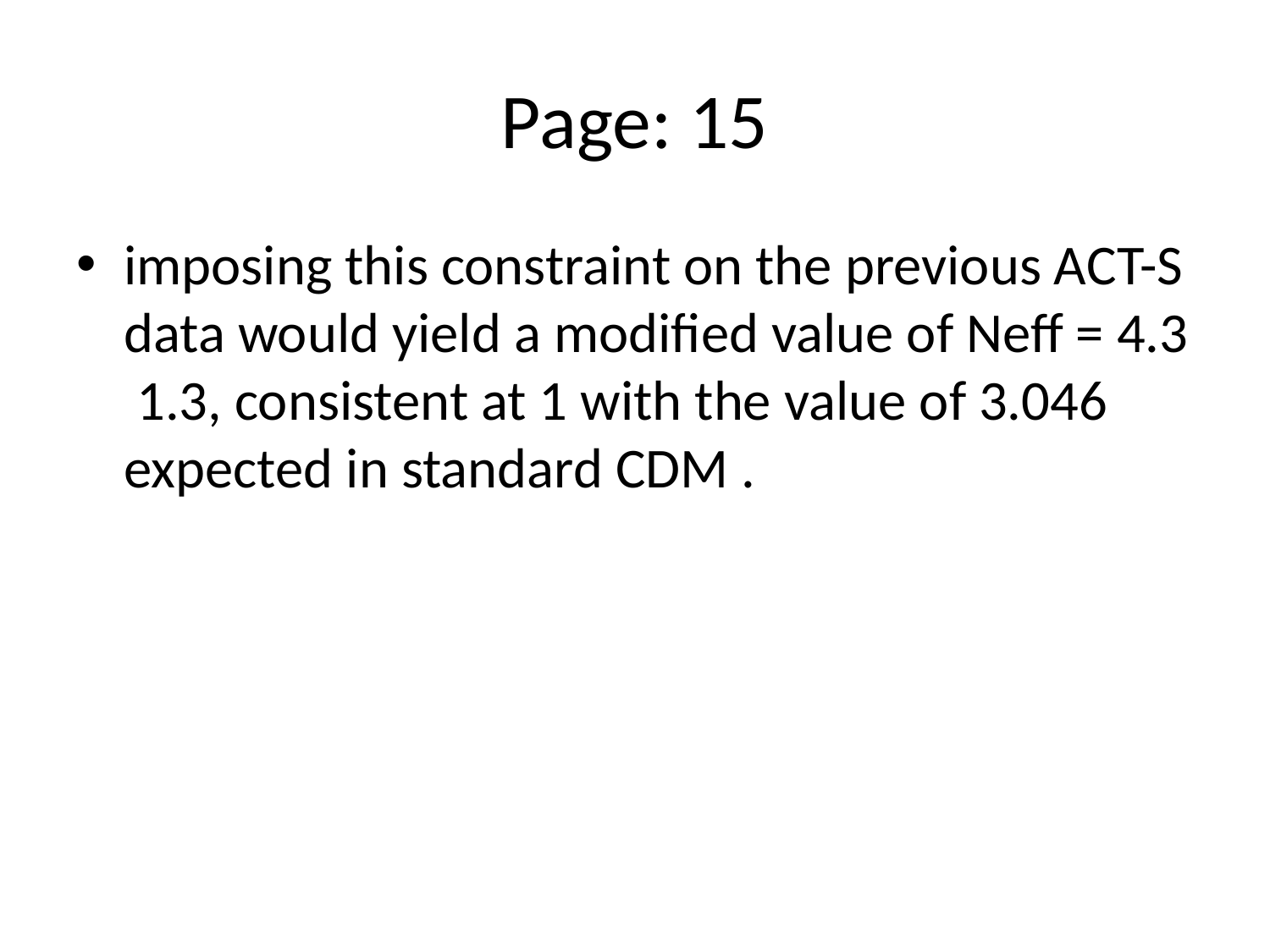

# Page: 15
imposing this constraint on the previous ACT-S data would yield a modified value of Neff = 4.3  1.3, consistent at 1 with the value of 3.046 expected in standard CDM .